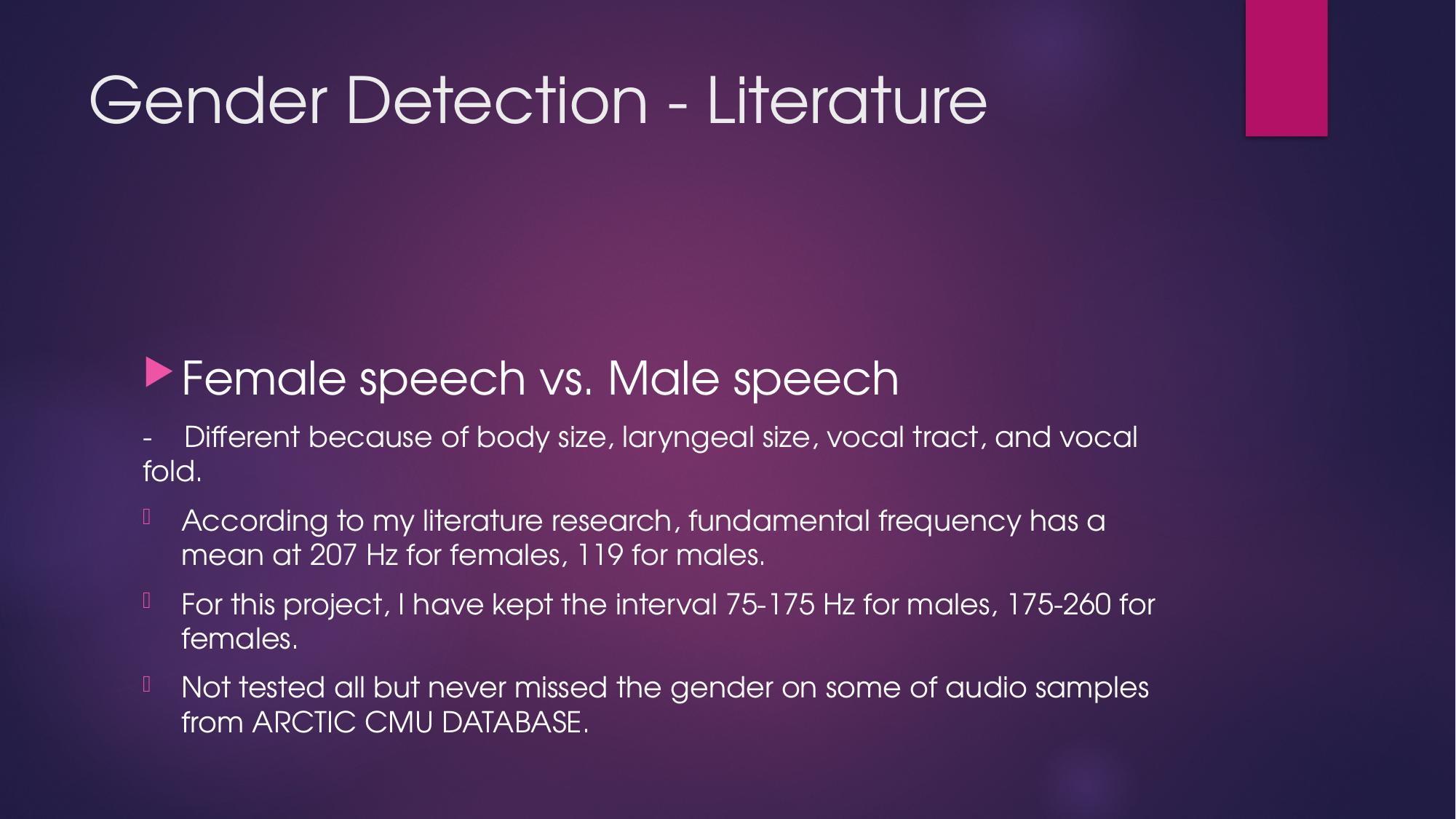

# Gender Detection - Literature

Female speech vs. Male speech
-    Different because of body size, laryngeal size, vocal tract, and vocal fold.
According to my literature research, fundamental frequency has a mean at 207 Hz for females, 119 for males.
For this project, I have kept the interval 75-175 Hz for males, 175-260 for females.
Not tested all but never missed the gender on some of audio samples from ARCTIC CMU DATABASE.